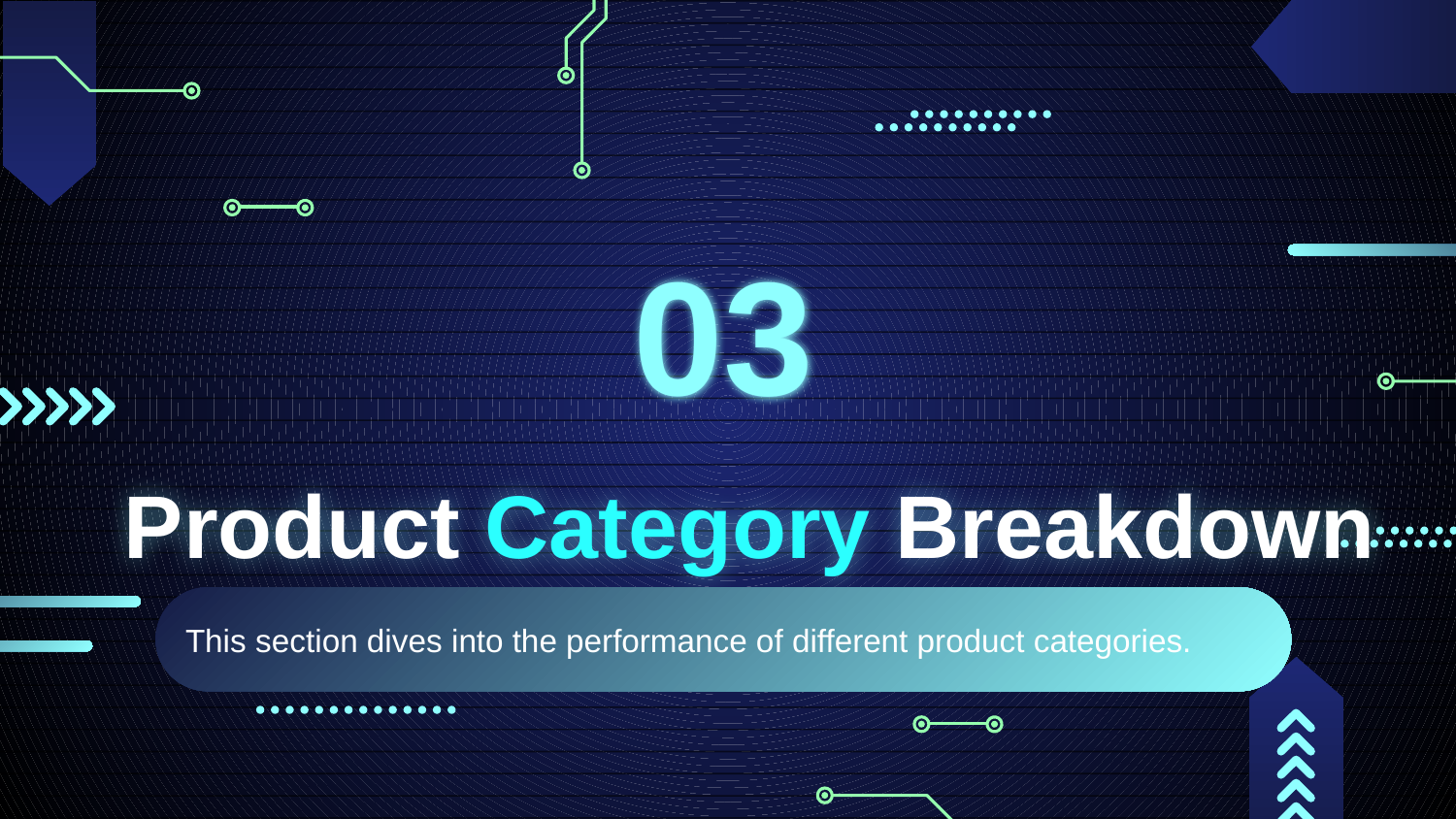

03
# Product Category Breakdown
This section dives into the performance of different product categories.